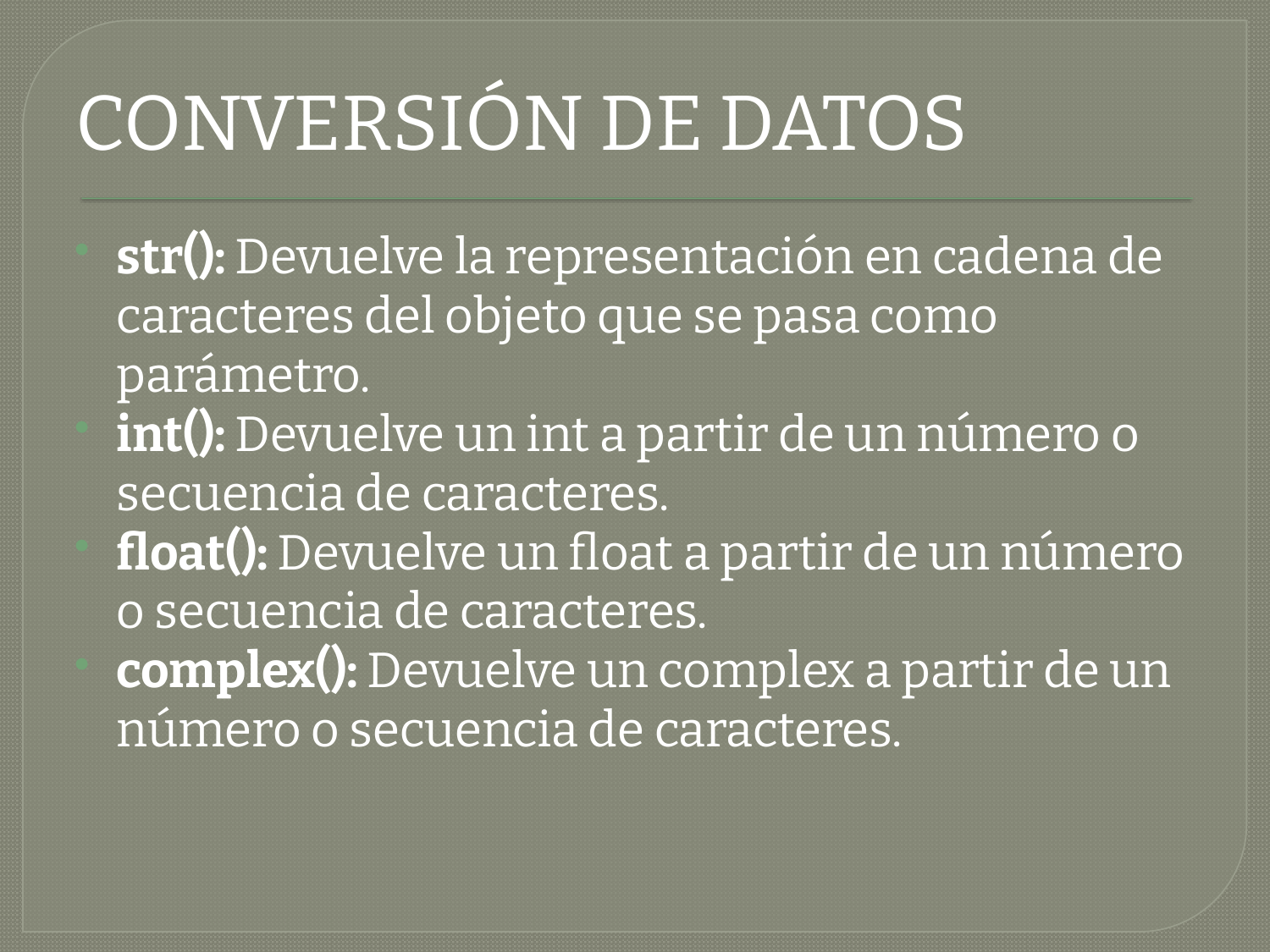

CONVERSIÓN DE DATOS

str(): Devuelve la representación en cadena de caracteres del objeto que se pasa como parámetro.
int(): Devuelve un int a partir de un número o secuencia de caracteres.
float(): Devuelve un float a partir de un número o secuencia de caracteres.
complex(): Devuelve un complex a partir de un número o secuencia de caracteres.